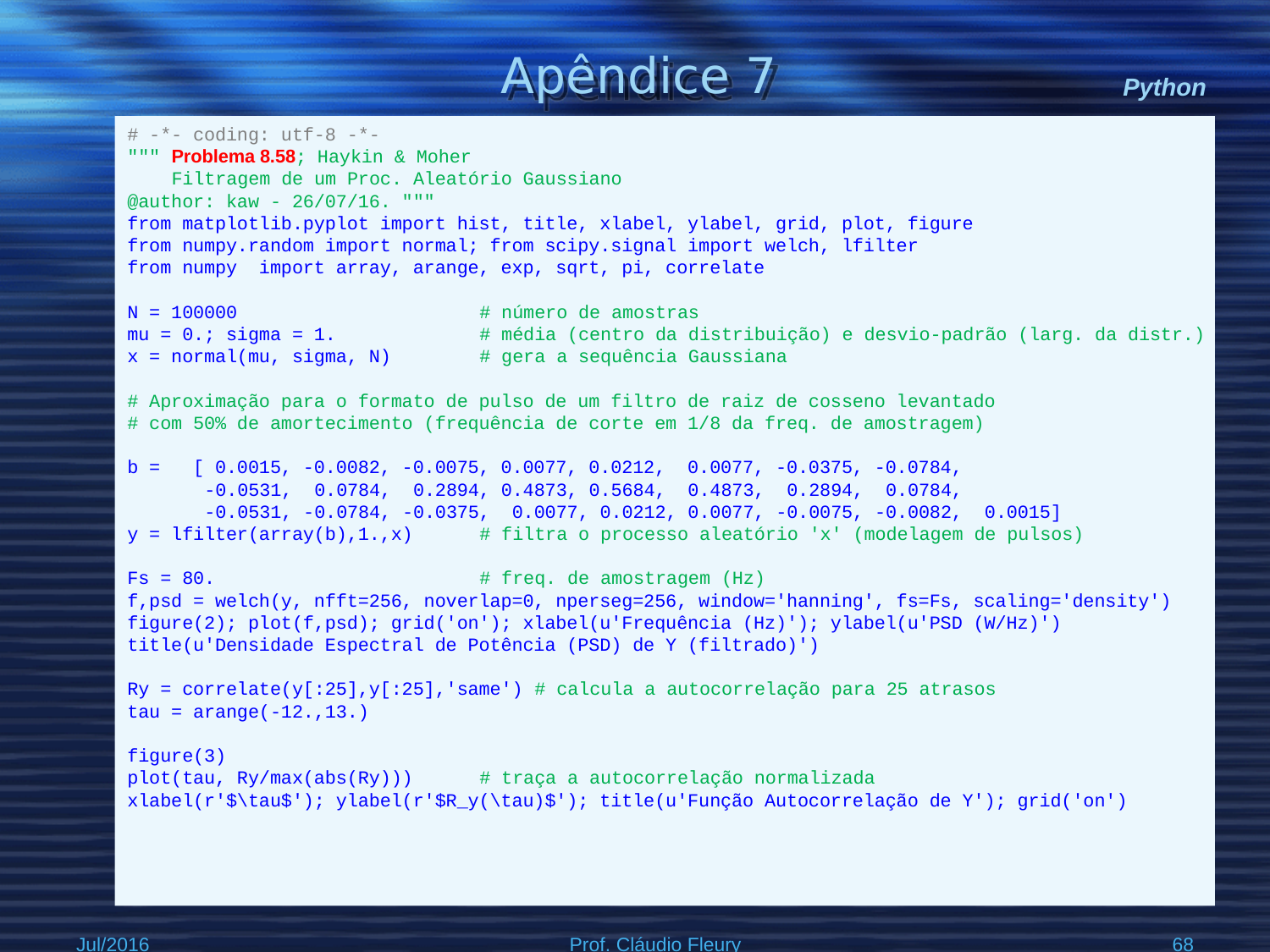

# Apêndice 7
Python
# -*- coding: utf-8 -*-
""" Problema 8.58; Haykin & Moher
    Filtragem de um Proc. Aleatório Gaussiano
@author: kaw - 26/07/16. """
from matplotlib.pyplot import hist, title, xlabel, ylabel, grid, plot, figure
from numpy.random import normal; from scipy.signal import welch, lfilter
from numpy  import array, arange, exp, sqrt, pi, correlate

N = 100000                      # número de amostras
mu = 0.; sigma = 1.             # média (centro da distribuição) e desvio-padrão (larg. da distr.)
x = normal(mu, sigma, N)        # gera a sequência Gaussiana

# Aproximação para o formato de pulso de um filtro de raiz de cosseno levantado
# com 50% de amortecimento (frequência de corte em 1/8 da freq. de amostragem)

b =   [ 0.0015, -0.0082, -0.0075, 0.0077, 0.0212,  0.0077, -0.0375, -0.0784,
       -0.0531,  0.0784,  0.2894, 0.4873, 0.5684,  0.4873,  0.2894,  0.0784,
       -0.0531, -0.0784, -0.0375,  0.0077, 0.0212, 0.0077, -0.0075, -0.0082,  0.0015]
y = lfilter(array(b),1.,x)      # filtra o processo aleatório 'x' (modelagem de pulsos)

Fs = 80.                        # freq. de amostragem (Hz)
f,psd = welch(y, nfft=256, noverlap=0, nperseg=256, window='hanning', fs=Fs, scaling='density')
figure(2); plot(f,psd); grid('on'); xlabel(u'Frequência (Hz)'); ylabel(u'PSD (W/Hz)')
title(u'Densidade Espectral de Potência (PSD) de Y (filtrado)')

Ry = correlate(y[:25],y[:25],'same') # calcula a autocorrelação para 25 atrasos
tau = arange(-12.,13.)

figure(3)
plot(tau, Ry/max(abs(Ry)))      # traça a autocorrelação normalizada
xlabel(r'$\tau$'); ylabel(r'$R_y(\tau)$'); title(u'Função Autocorrelação de Y'); grid('on')
Jul/2016
Prof. Cláudio Fleury
68